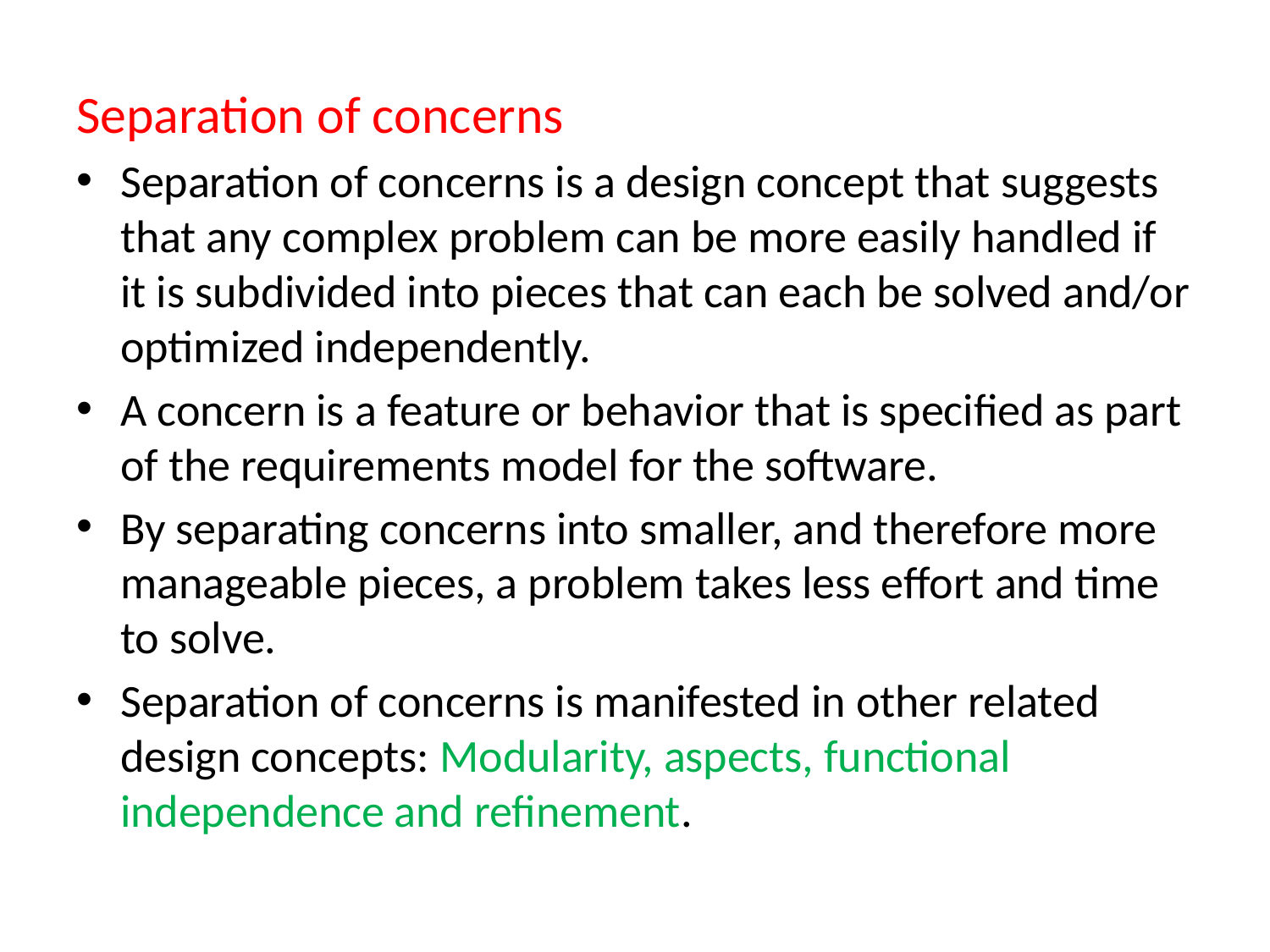

Separation of concerns
Separation of concerns is a design concept that suggests that any complex problem can be more easily handled if it is subdivided into pieces that can each be solved and/or optimized independently.
A concern is a feature or behavior that is specified as part of the requirements model for the software.
By separating concerns into smaller, and therefore more manageable pieces, a problem takes less effort and time to solve.
Separation of concerns is manifested in other related design concepts: Modularity, aspects, functional independence and refinement.